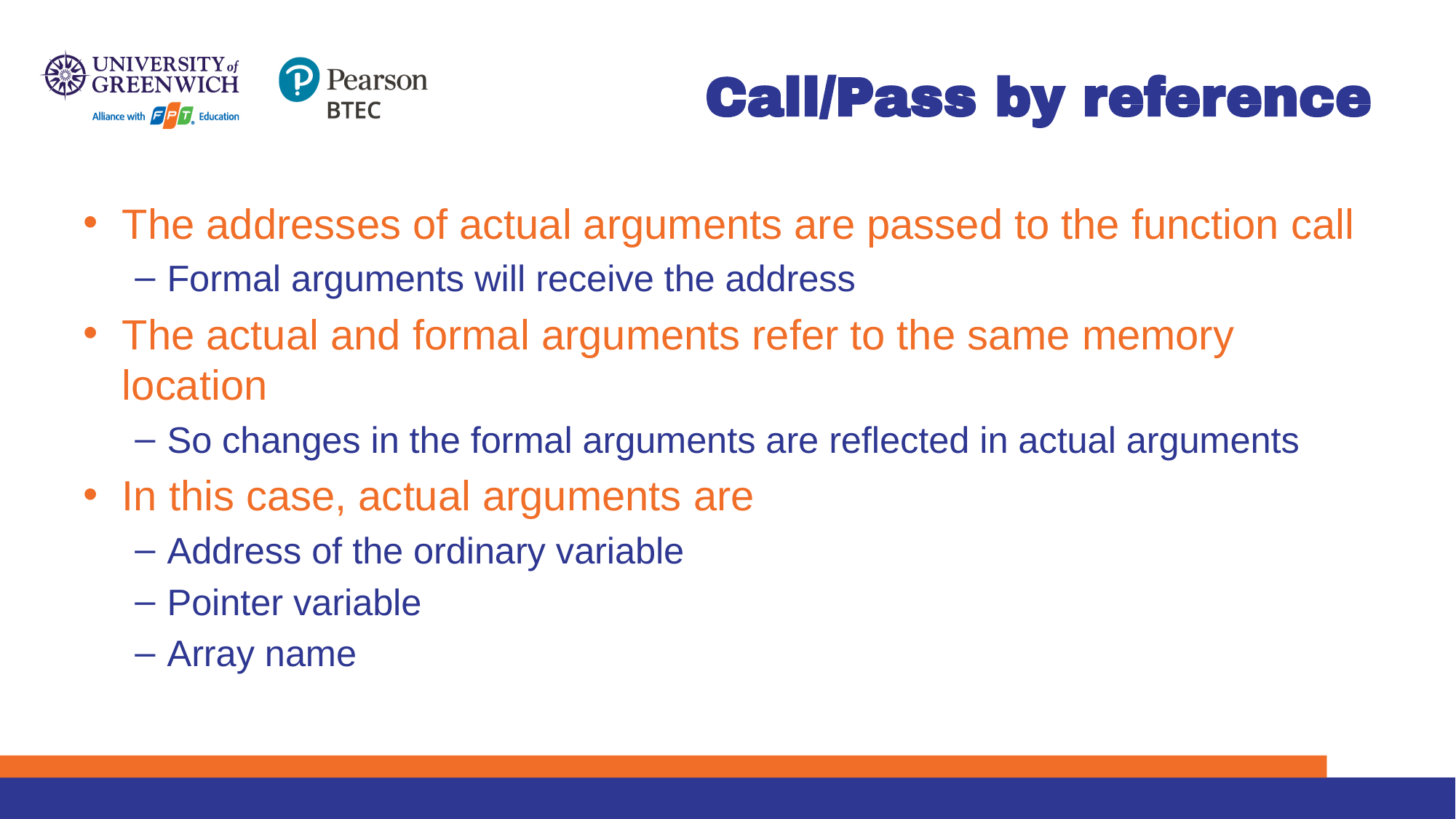

# Call/Pass by reference
The addresses of actual arguments are passed to the function call
Formal arguments will receive the address
The actual and formal arguments refer to the same memory location
So changes in the formal arguments are reflected in actual arguments
In this case, actual arguments are
Address of the ordinary variable
Pointer variable
Array name